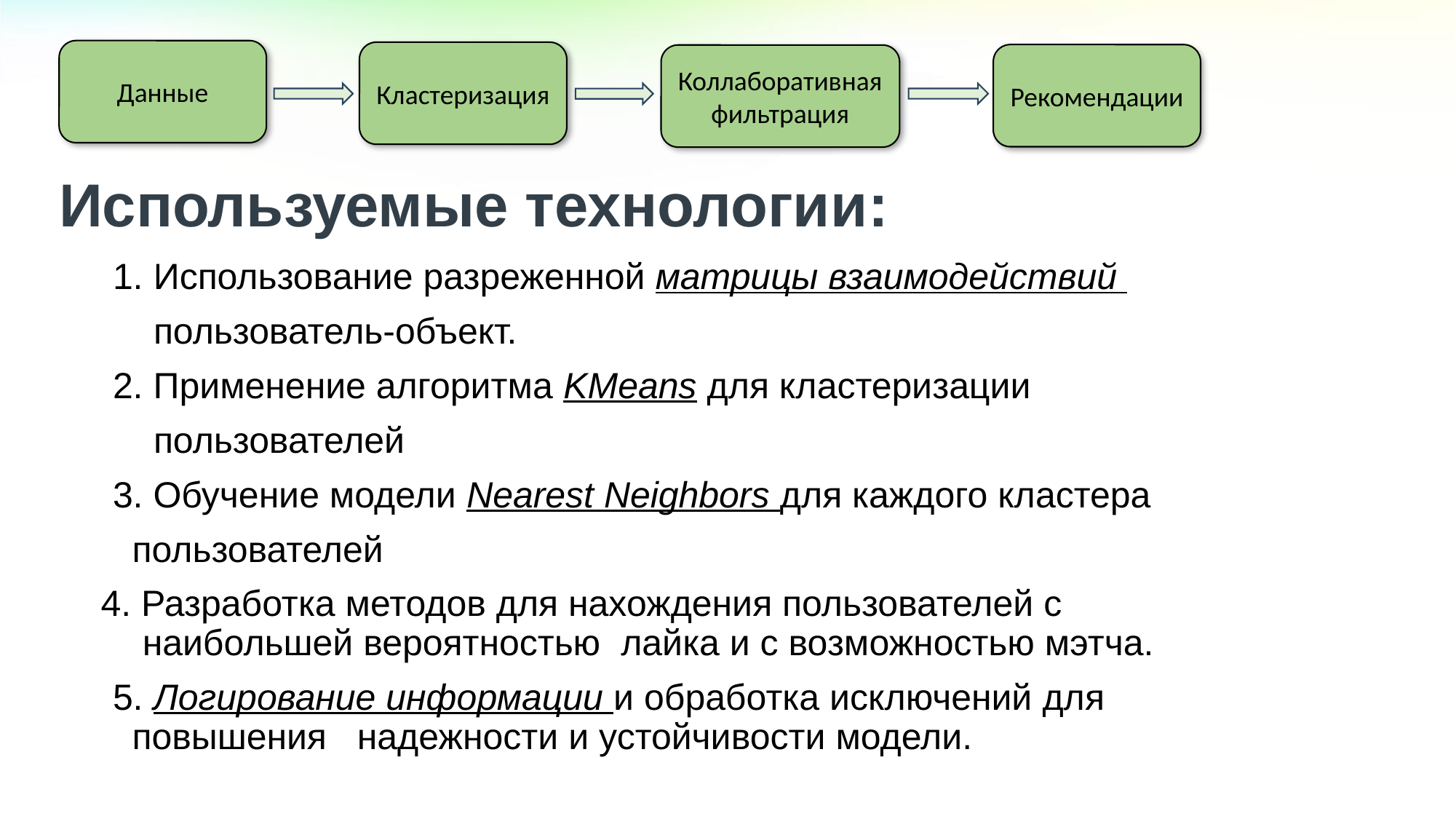

Данные
Кластеризация
Рекомендации
Коллаборативная фильтрация

Используемые технологии:
       1. Использование разреженной матрицы взаимодействий
           пользователь-объект.
       2. Применение алгоритма KMeans для кластеризации
           пользователей
       3. Обучение модели Nearest Neighbors для каждого кластера
пользователей
4. Разработка методов для нахождения пользователей с наибольшей вероятностью  лайка и с возможностью мэтча.
       5. Логирование информации и обработка исключений для повышения   надежности и устойчивости модели.